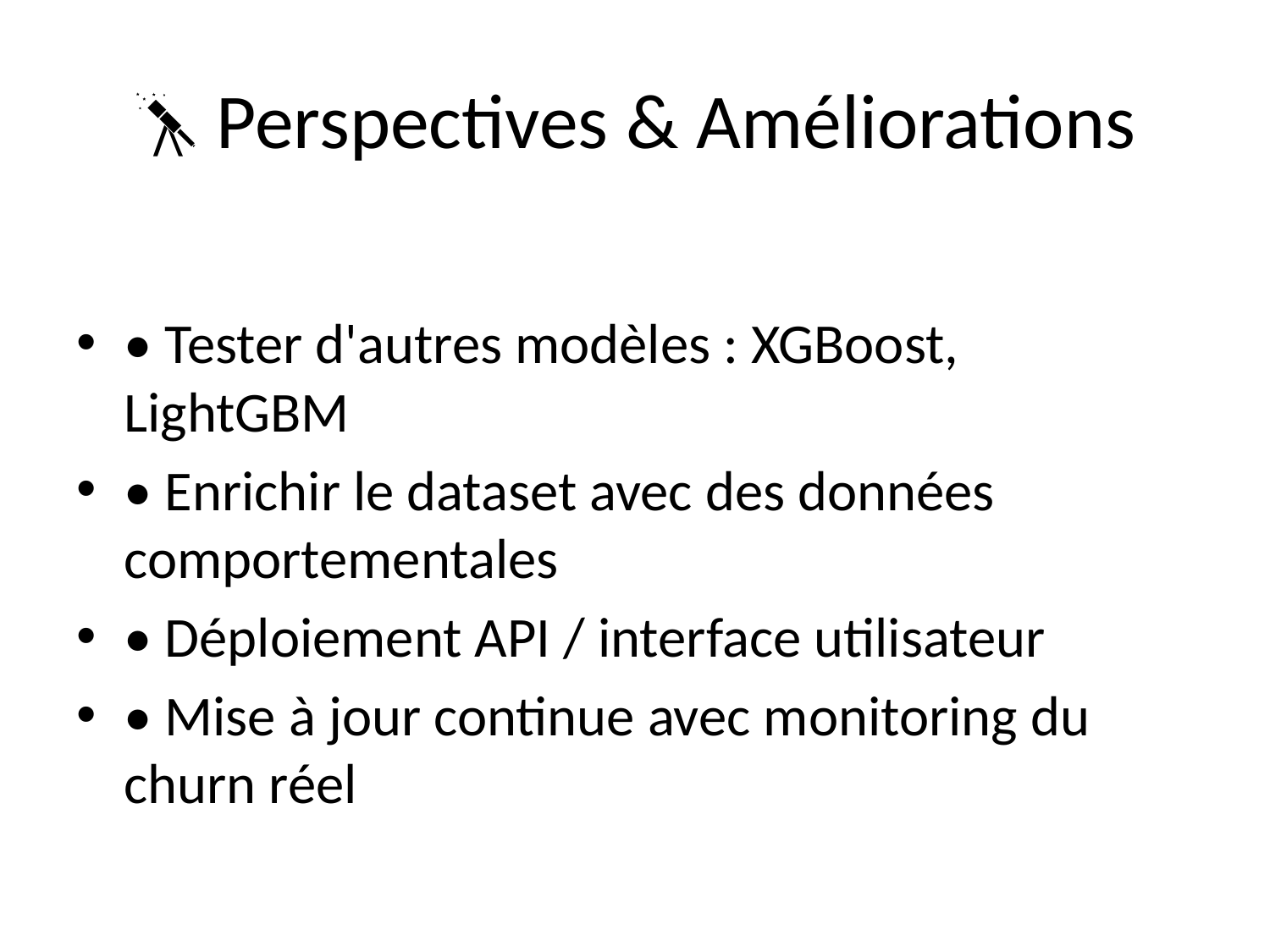

# 🔭 Perspectives & Améliorations

• Tester d'autres modèles : XGBoost, LightGBM
• Enrichir le dataset avec des données comportementales
• Déploiement API / interface utilisateur
• Mise à jour continue avec monitoring du churn réel